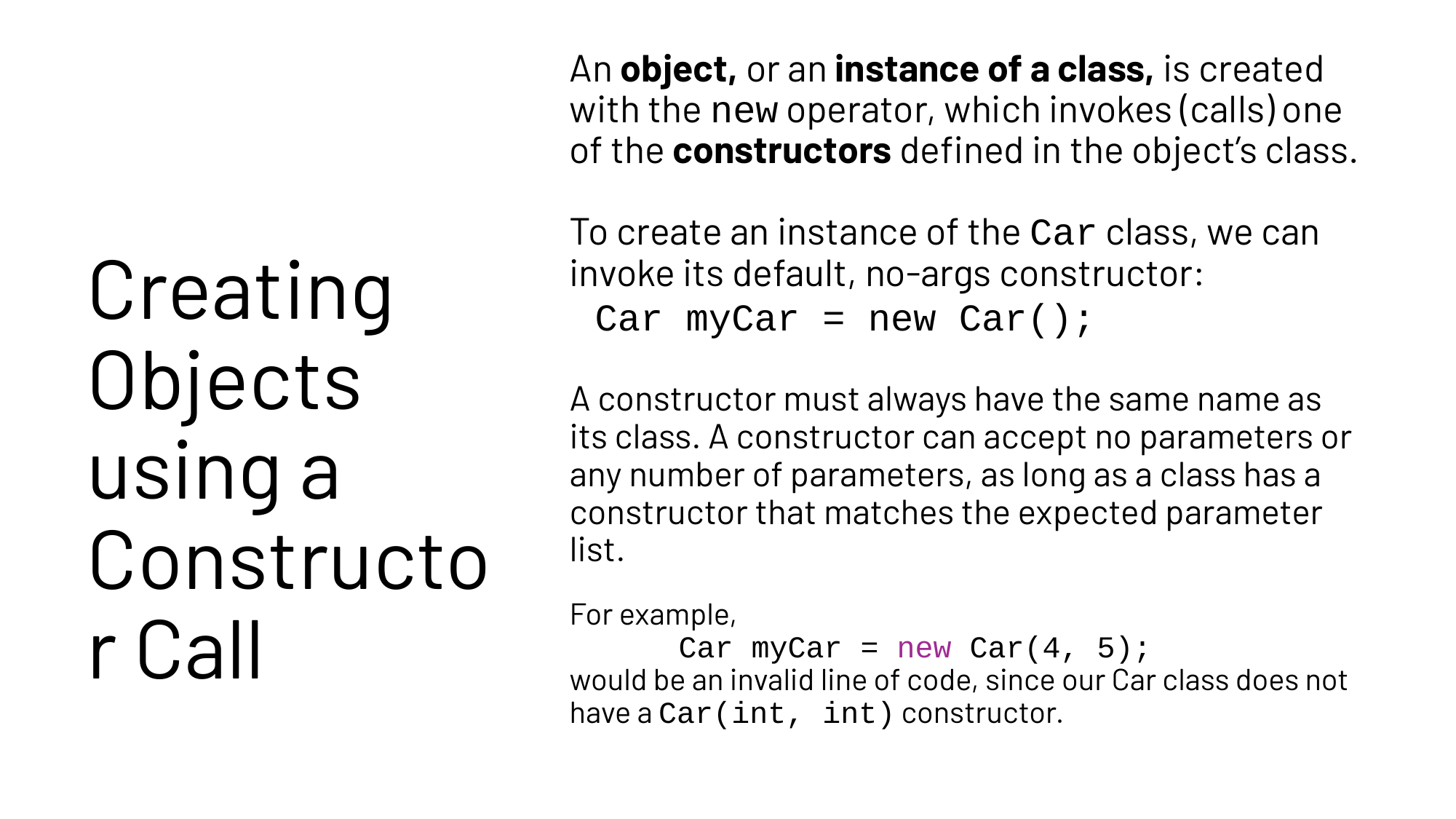

An object, or an instance of a class, is created with the new operator, which invokes (calls) one of the constructors defined in the object’s class.

To create an instance of the Car class, we can invoke its default, no-args constructor:
 Car myCar = new Car();

A constructor must always have the same name as its class. A constructor can accept no parameters or any number of parameters, as long as a class has a constructor that matches the expected parameter list.

For example,
	Car myCar = new Car(4, 5);
would be an invalid line of code, since our Car class does not have a Car(int, int) constructor.

# Creating Objects using a Constructor Call